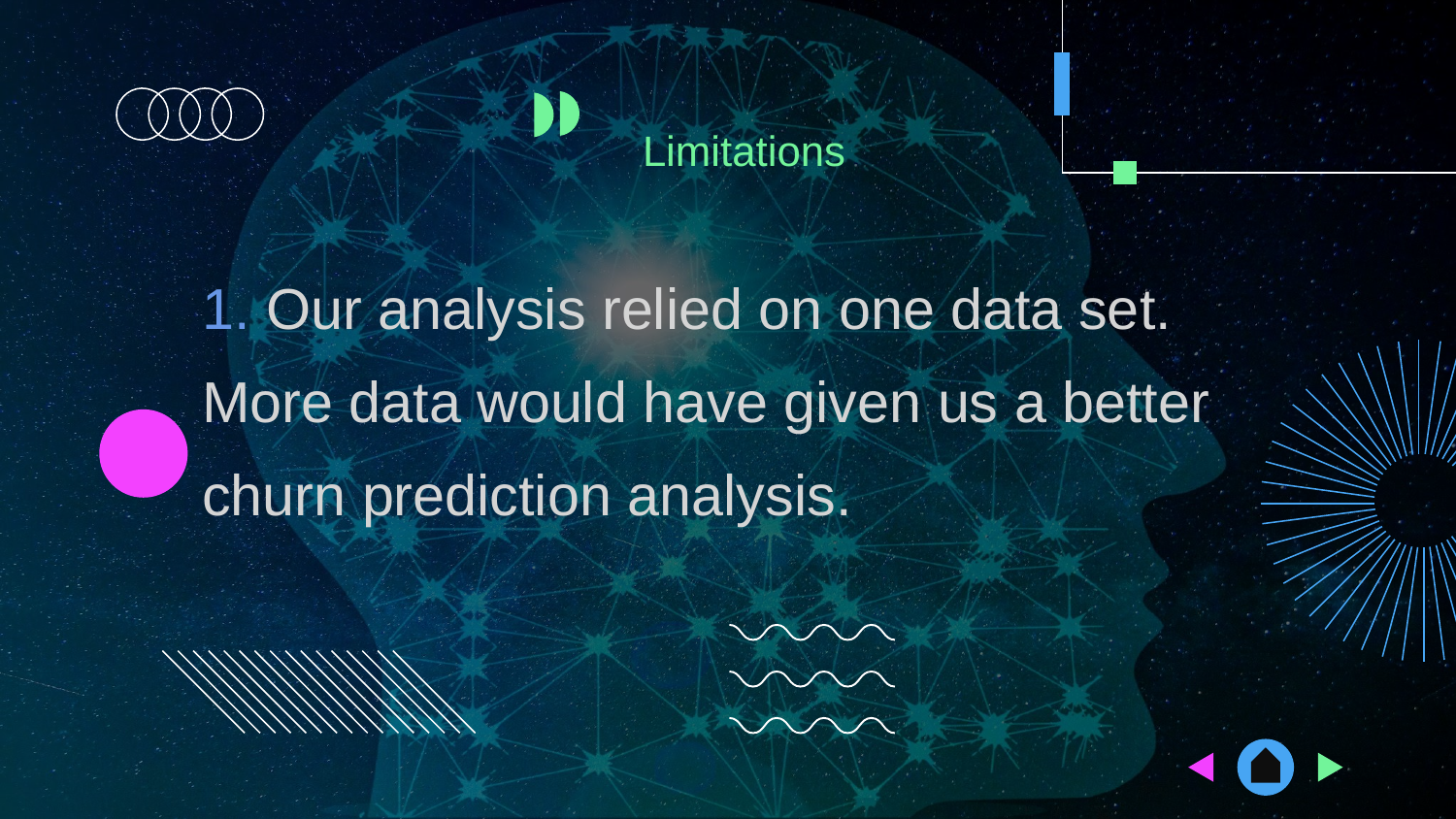

# Limitations
1. Our analysis relied on one data set. More data would have given us a better churn prediction analysis.